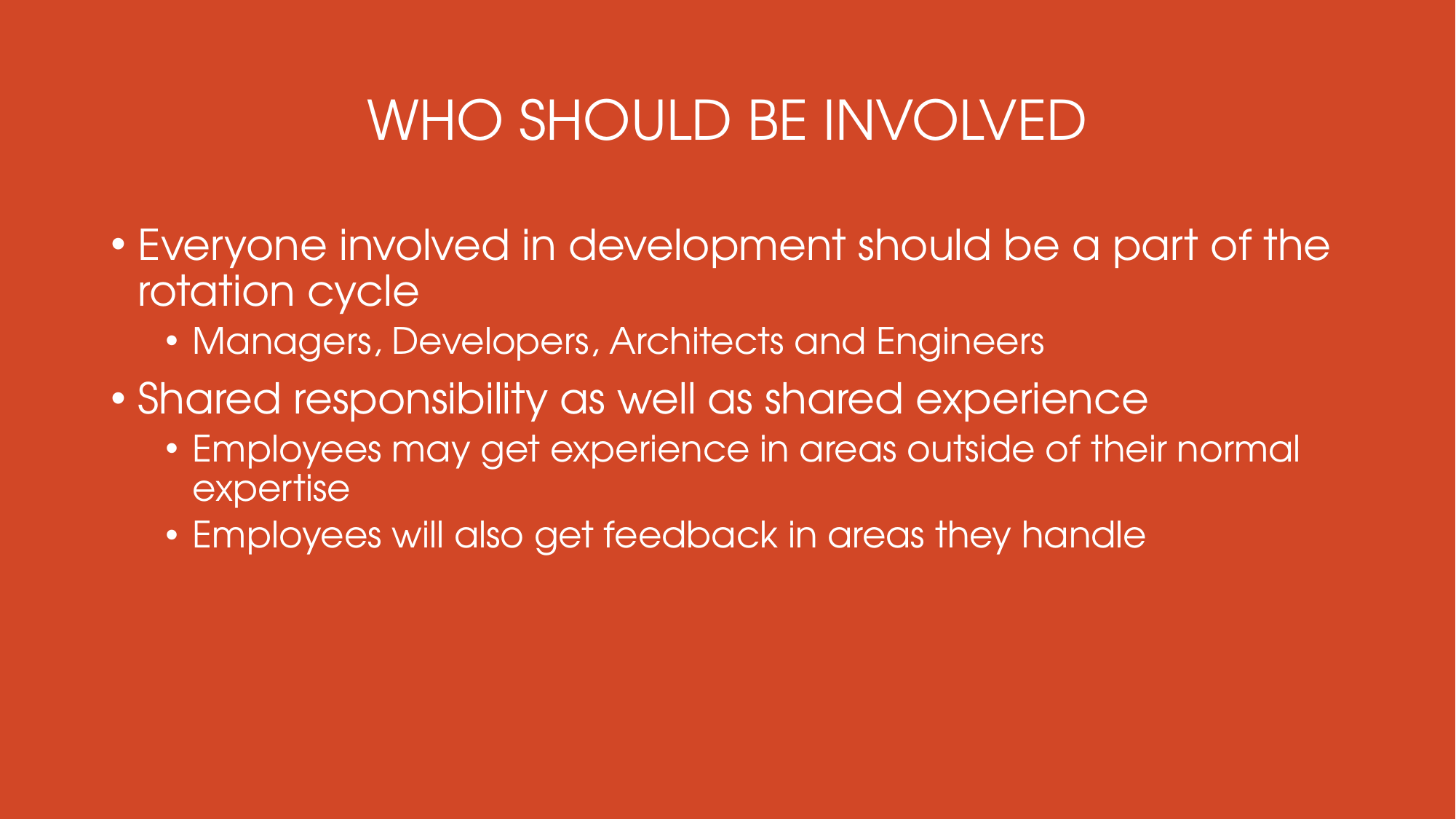

# WHO SHOULD BE INVOLVED
Everyone involved in development should be a part of the rotation cycle
Managers, Developers, Architects and Engineers
Shared responsibility as well as shared experience
Employees may get experience in areas outside of their normal expertise
Employees will also get feedback in areas they handle